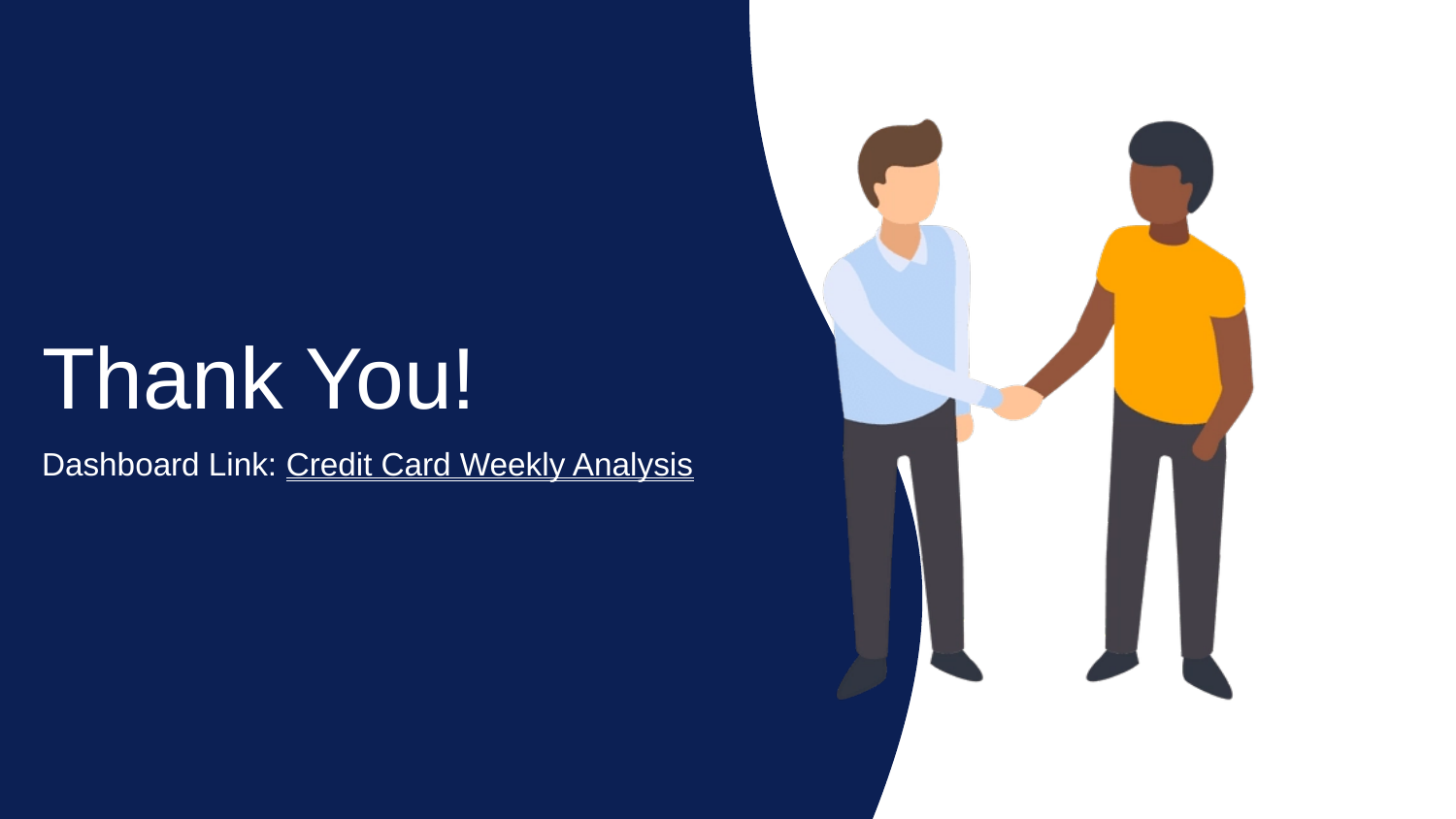

# Thank You!
Dashboard Link: Credit Card Weekly Analysis